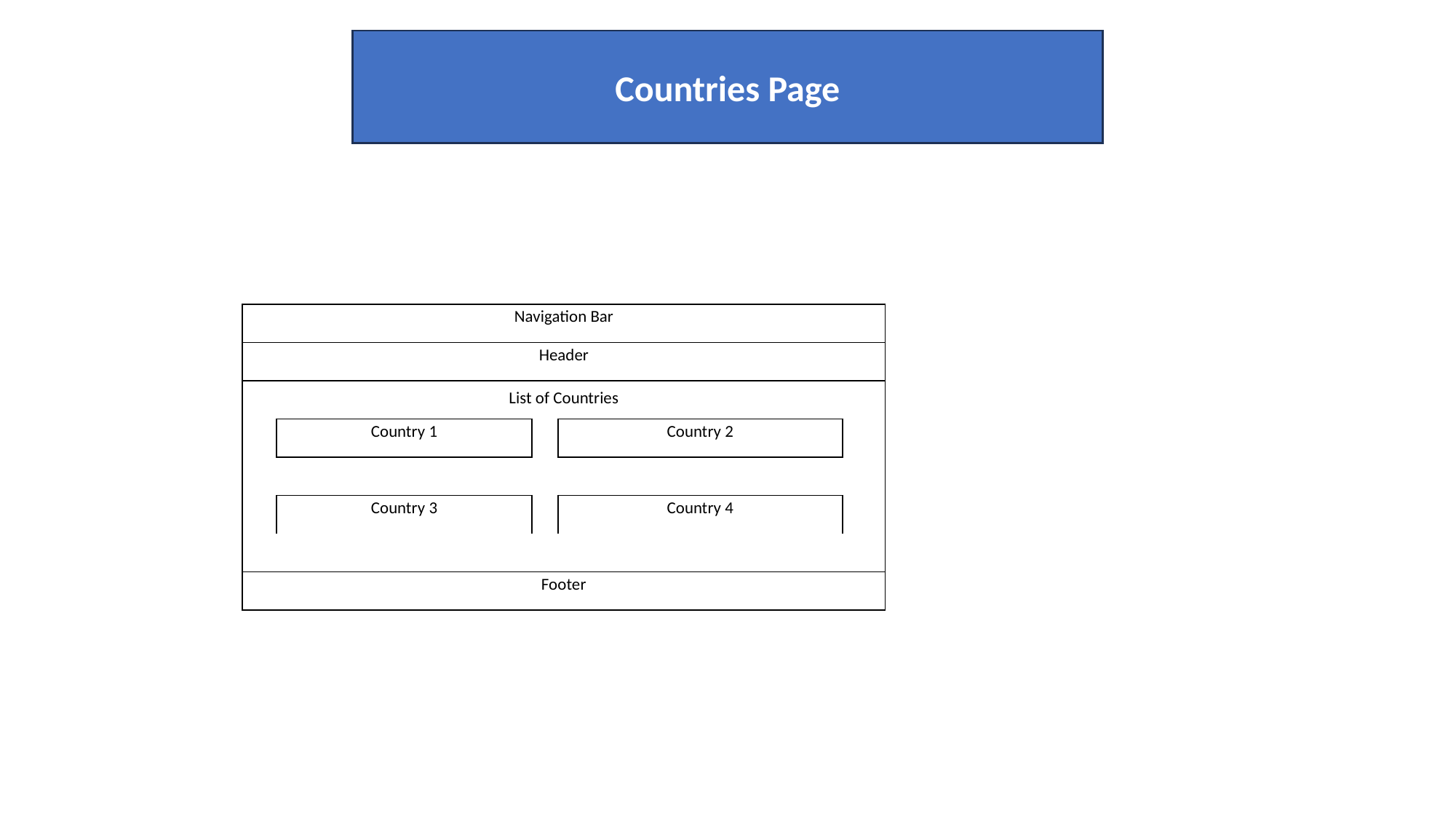

Countries Page
| Navigation Bar |  |  |  |  |
| --- | --- | --- | --- | --- |
| Header |  |  |  |  |
| List of Countries |  |  |  |  |
|  | Country 1 |  | Country 2 |  |
|  |  |  |  |  |
|  | Country 3 |  | Country 4 |  |
|  |  |  |  |  |
| Footer |  |  |  |  |